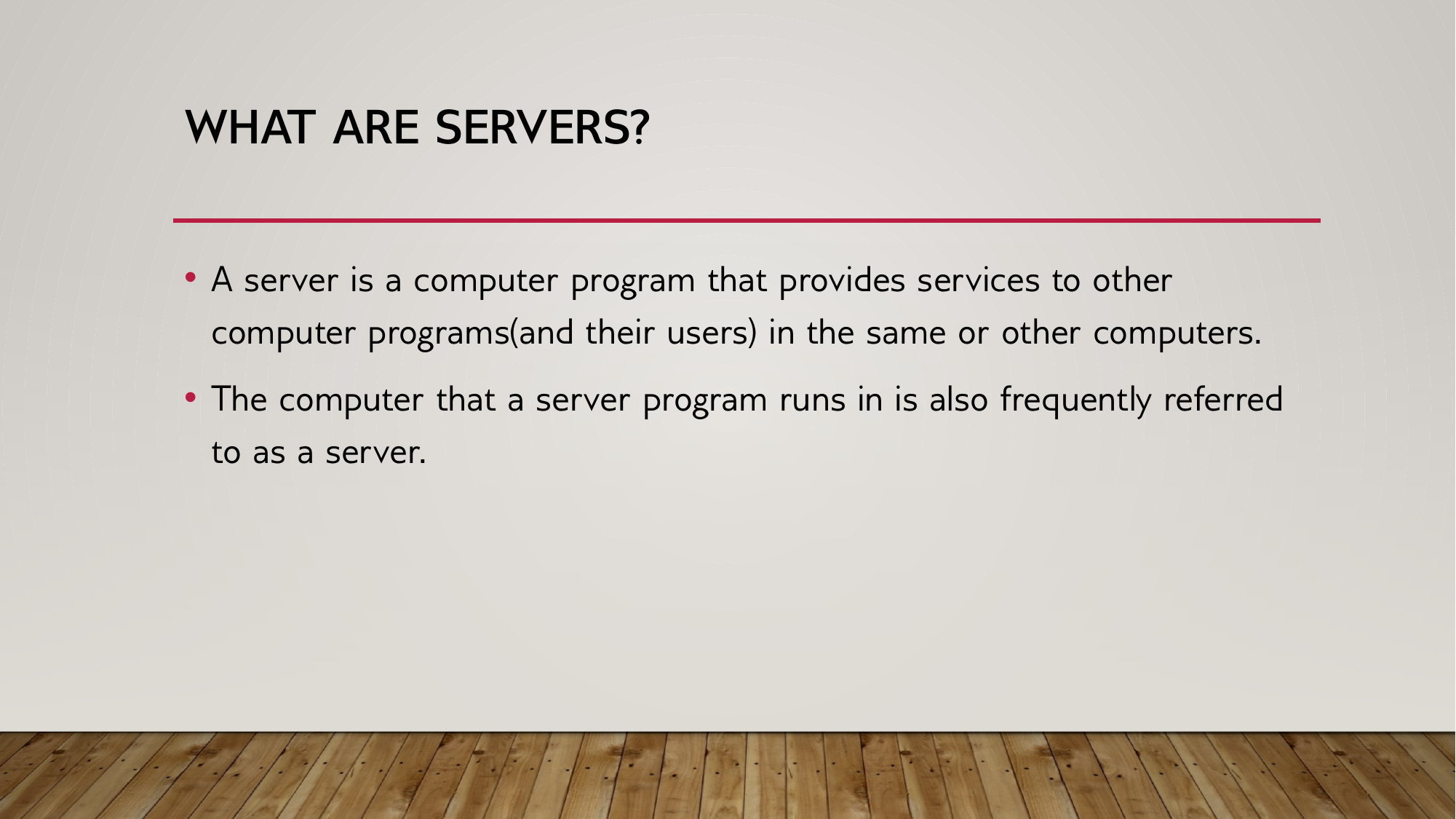

# What Are servers?
A server is a computer program that provides services to other computer programs(and their users) in the same or other computers.
The computer that a server program runs in is also frequently referred to as a server.